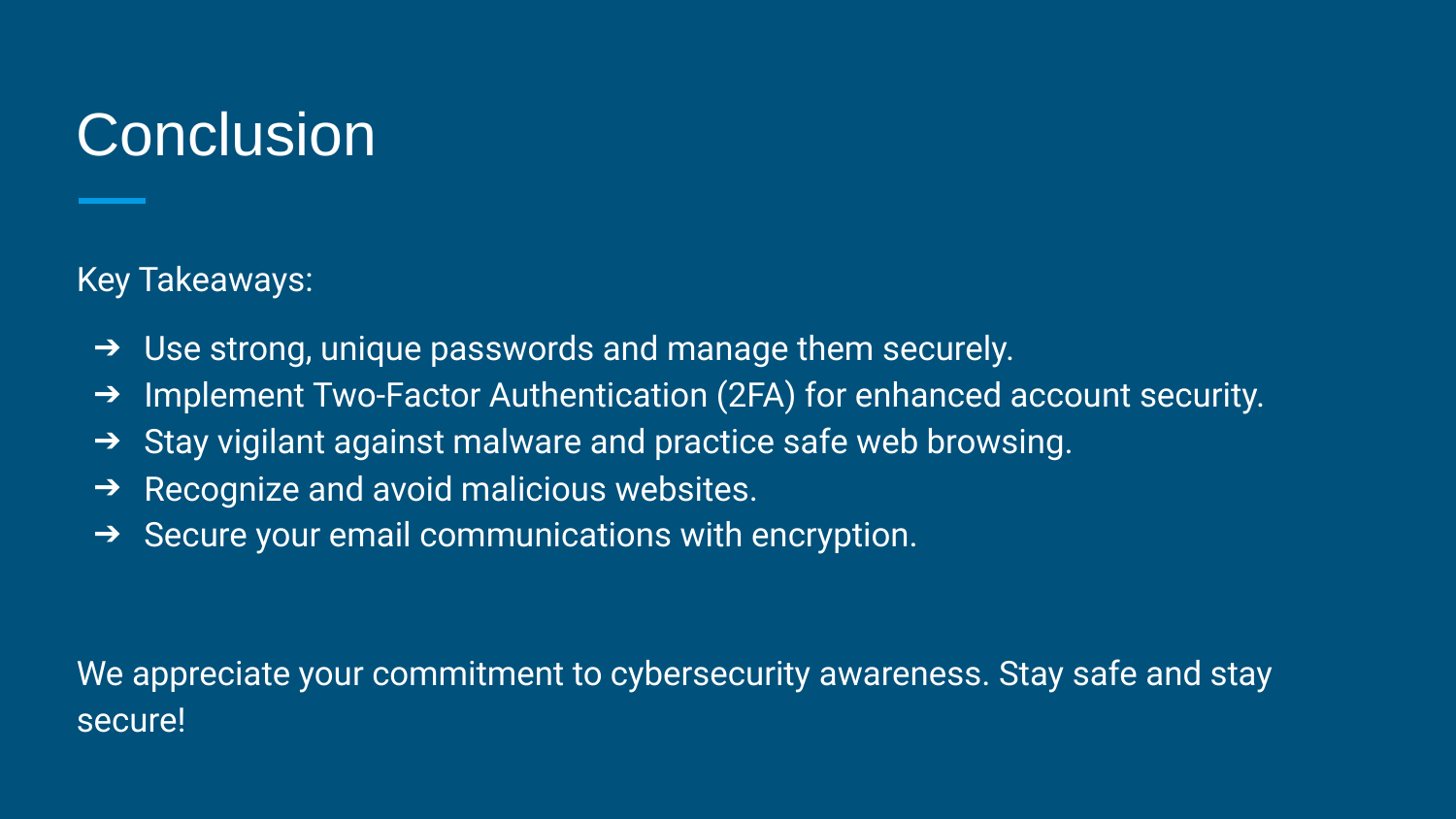

# Conclusion
Key Takeaways:
Use strong, unique passwords and manage them securely.
Implement Two-Factor Authentication (2FA) for enhanced account security.
Stay vigilant against malware and practice safe web browsing.
Recognize and avoid malicious websites.
Secure your email communications with encryption.

We appreciate your commitment to cybersecurity awareness. Stay safe and stay secure!